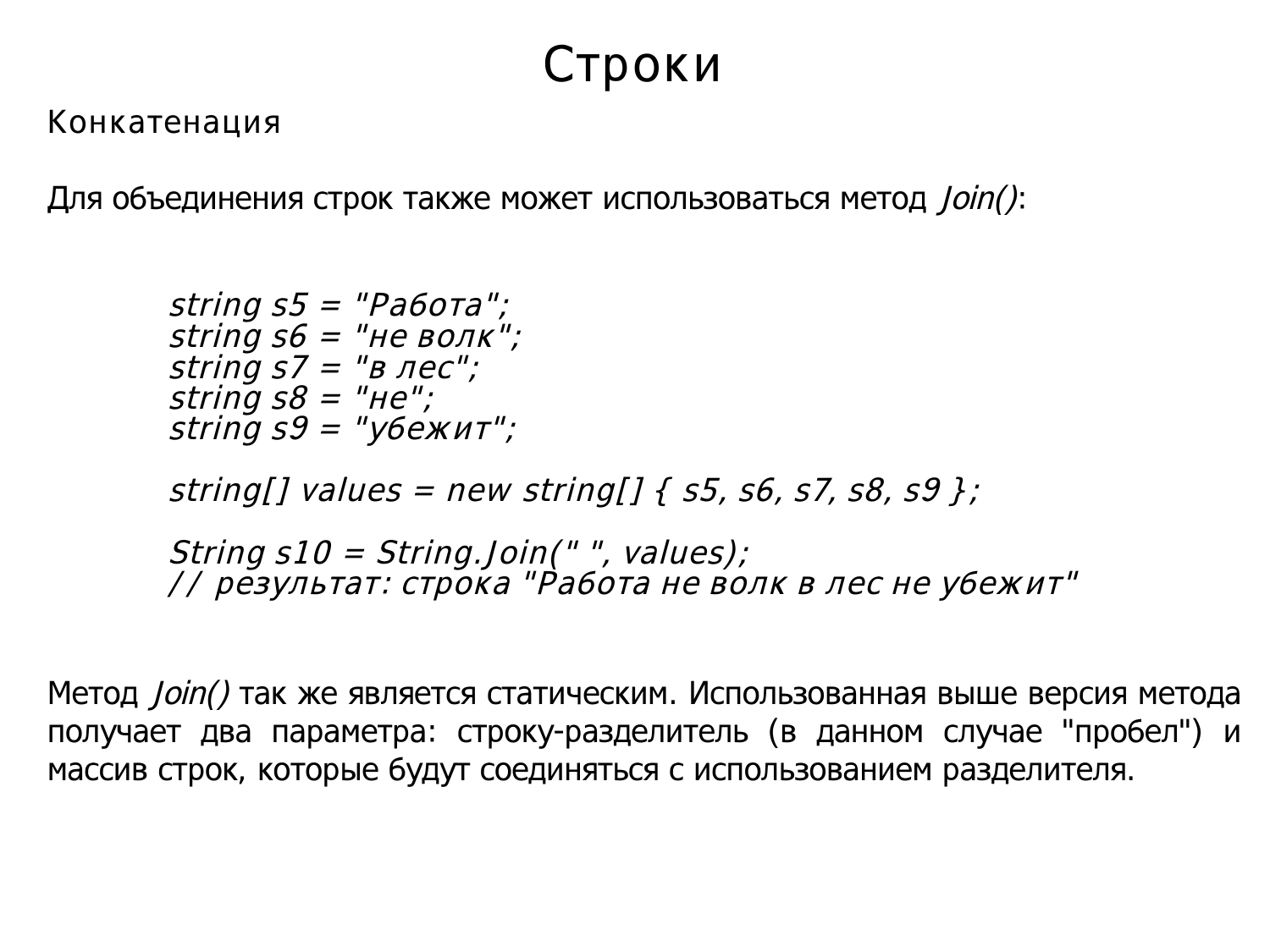

Строки
Конкатенация

Для объединения строк также может использоваться метод Join():

Метод Join() так же является статическим. Использованная выше версия метода получает два параметра: строку-разделитель (в данном случае "пробел") и массив строк, которые будут соединяться с использованием разделителя.
|  | string s5 = "Работа"; string s6 = "не волк"; string s7 = "в лес"; string s8 = "не"; string s9 = "убежит"; string[] values = new string[] { s5, s6, s7, s8, s9 };   String s10 = String.Join(" ", values); // результат: строка "Работа не волк в лес не убежит" |
| --- | --- |